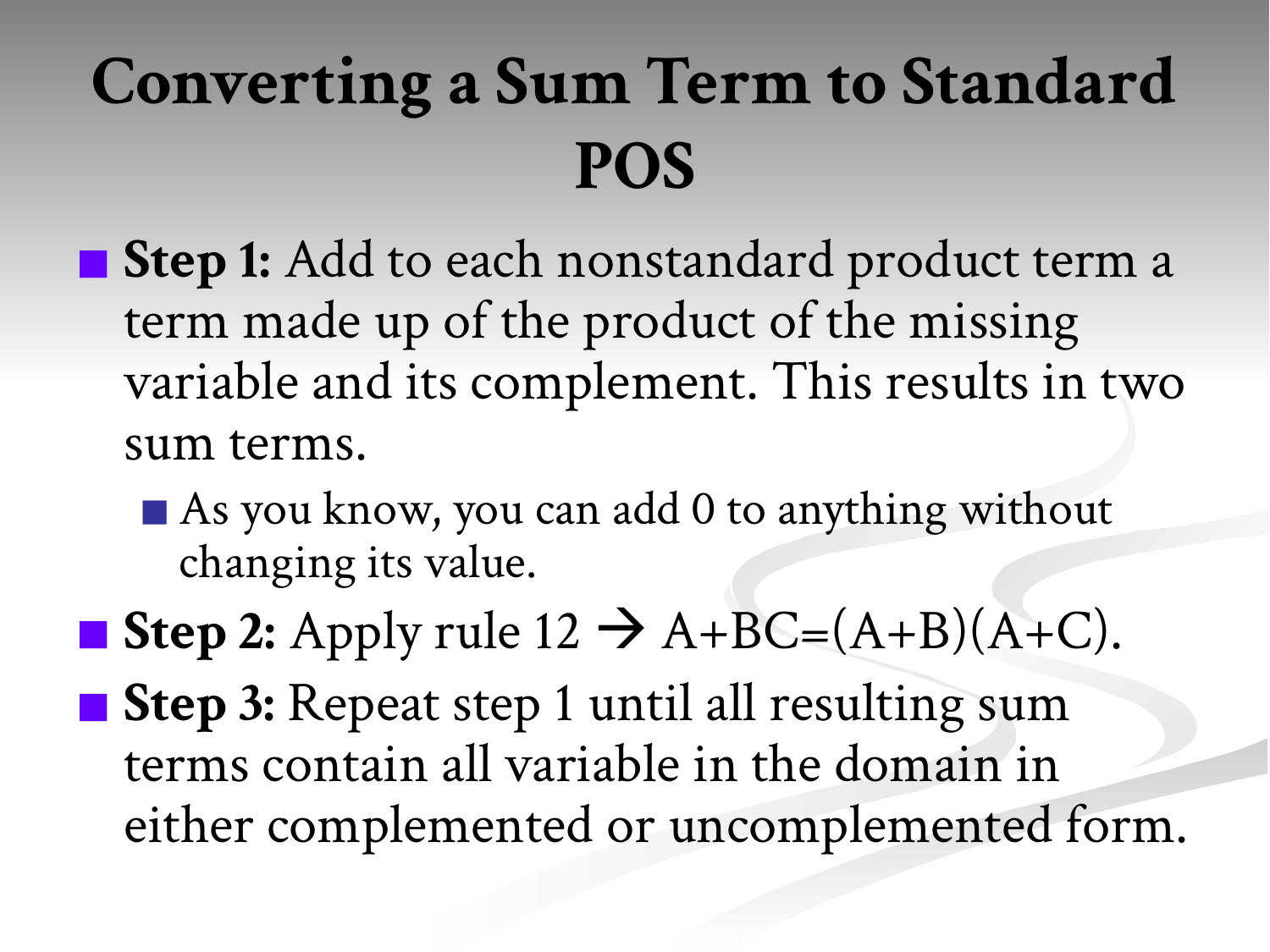

# Converting a Sum Term to Standard POS
Step 1: Add to each nonstandard product term a term made up of the product of the missing variable and its complement. This results in two sum terms.
As you know, you can add 0 to anything without changing its value.
Step 2: Apply rule 12 🡪 A+BC=(A+B)(A+C).
Step 3: Repeat step 1 until all resulting sum terms contain all variable in the domain in either complemented or uncomplemented form.